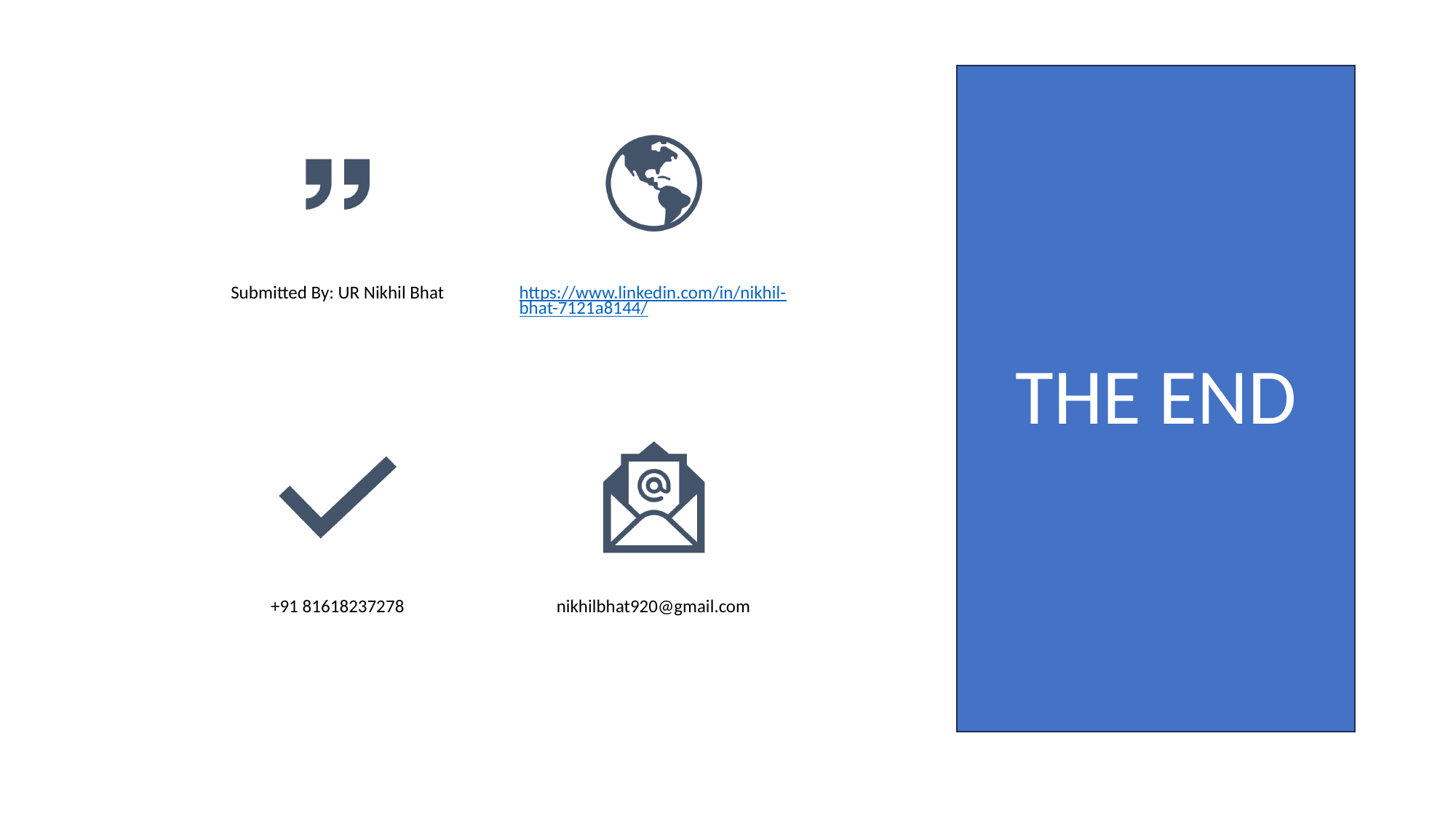

# THE END
Submitted By: UR Nikhil Bhat
https://www.linkedin.com/in/nikhil-bhat-7121a8144/
+91 81618237278
nikhilbhat920@gmail.com